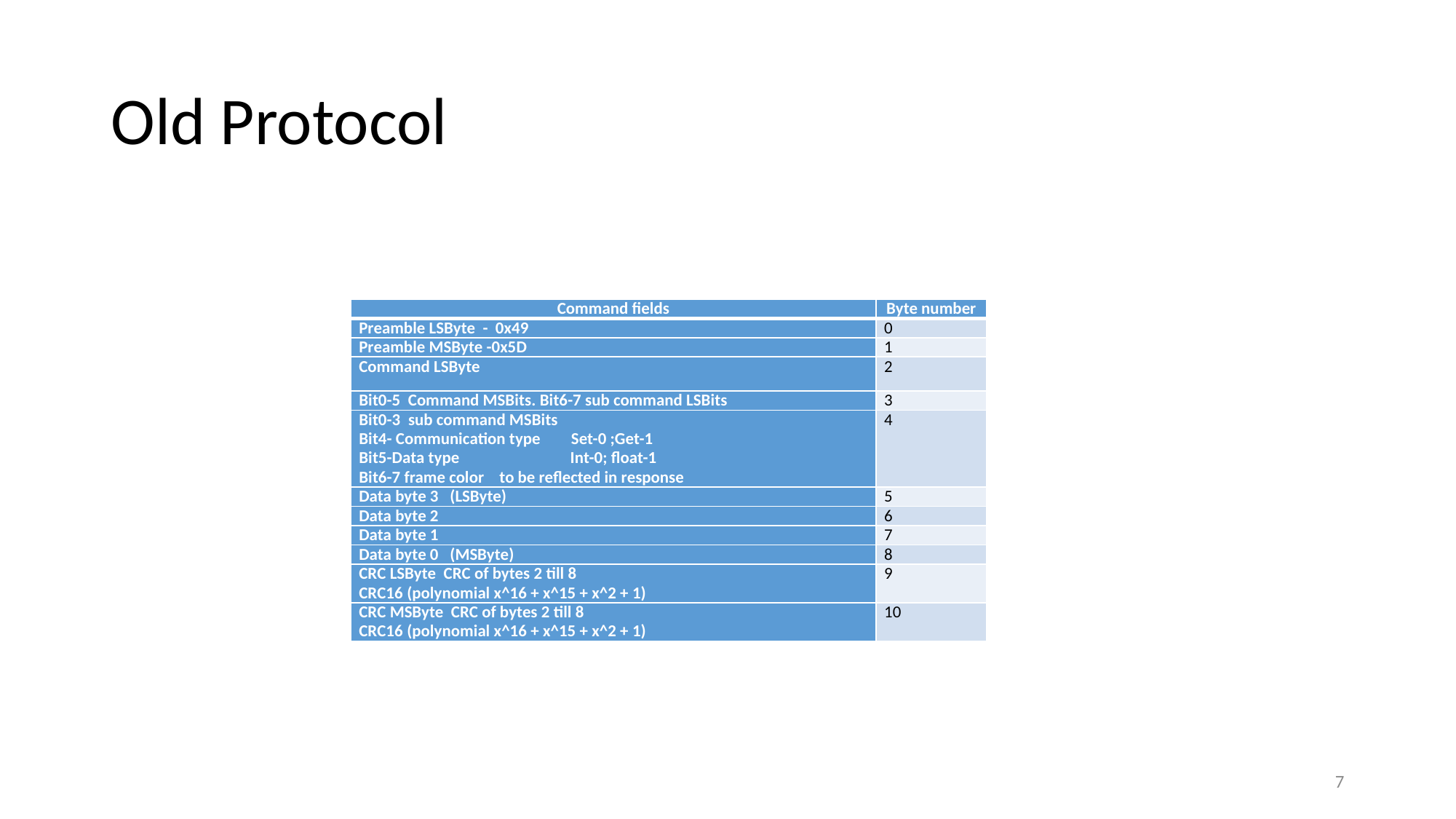

# Old Protocol

| Command fields | Byte number |
| --- | --- |
| Preamble LSByte - 0x49 | 0 |
| Preamble MSByte -0x5D | 1 |
| Command LSByte | 2 |
| Bit0-5 Command MSBits. Bit6-7 sub command LSBits | 3 |
| Bit0-3  sub command MSBits Bit4- Communication type        Set-0 ;Get-1 Bit5-Data type                             Int-0; float-1 Bit6-7 frame color    to be reflected in response | 4 |
| Data byte 3 (LSByte) | 5 |
| Data byte 2 | 6 |
| Data byte 1 | 7 |
| Data byte 0 (MSByte) | 8 |
| CRC LSByte CRC of bytes 2 till 8 CRC16 (polynomial x^16 + x^15 + x^2 + 1) | 9 |
| CRC MSByte CRC of bytes 2 till 8 CRC16 (polynomial x^16 + x^15 + x^2 + 1) | 10 |
7